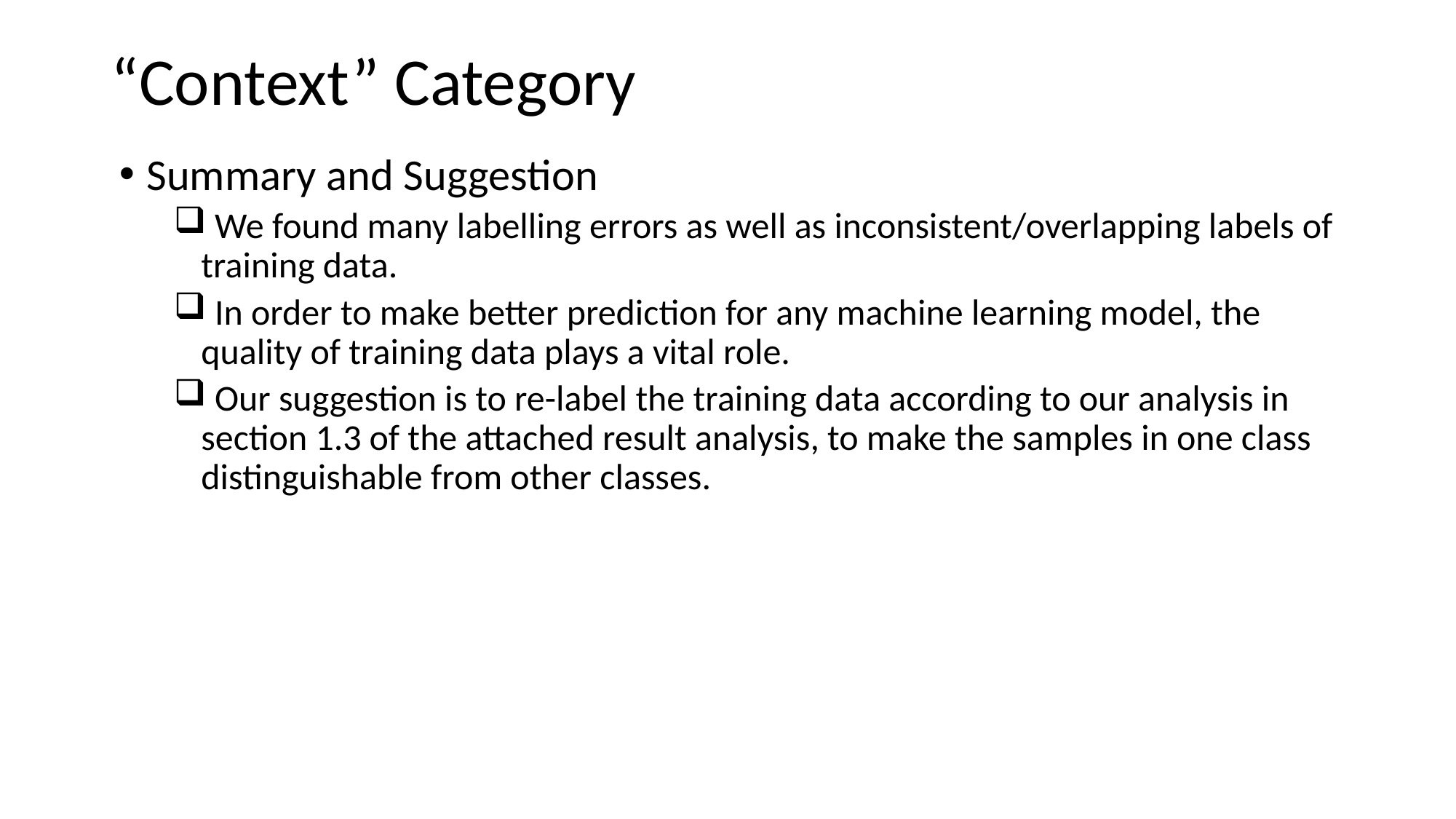

# “Context” Category
Summary and Suggestion
 We found many labelling errors as well as inconsistent/overlapping labels of training data.
 In order to make better prediction for any machine learning model, the quality of training data plays a vital role.
 Our suggestion is to re-label the training data according to our analysis in section 1.3 of the attached result analysis, to make the samples in one class distinguishable from other classes.